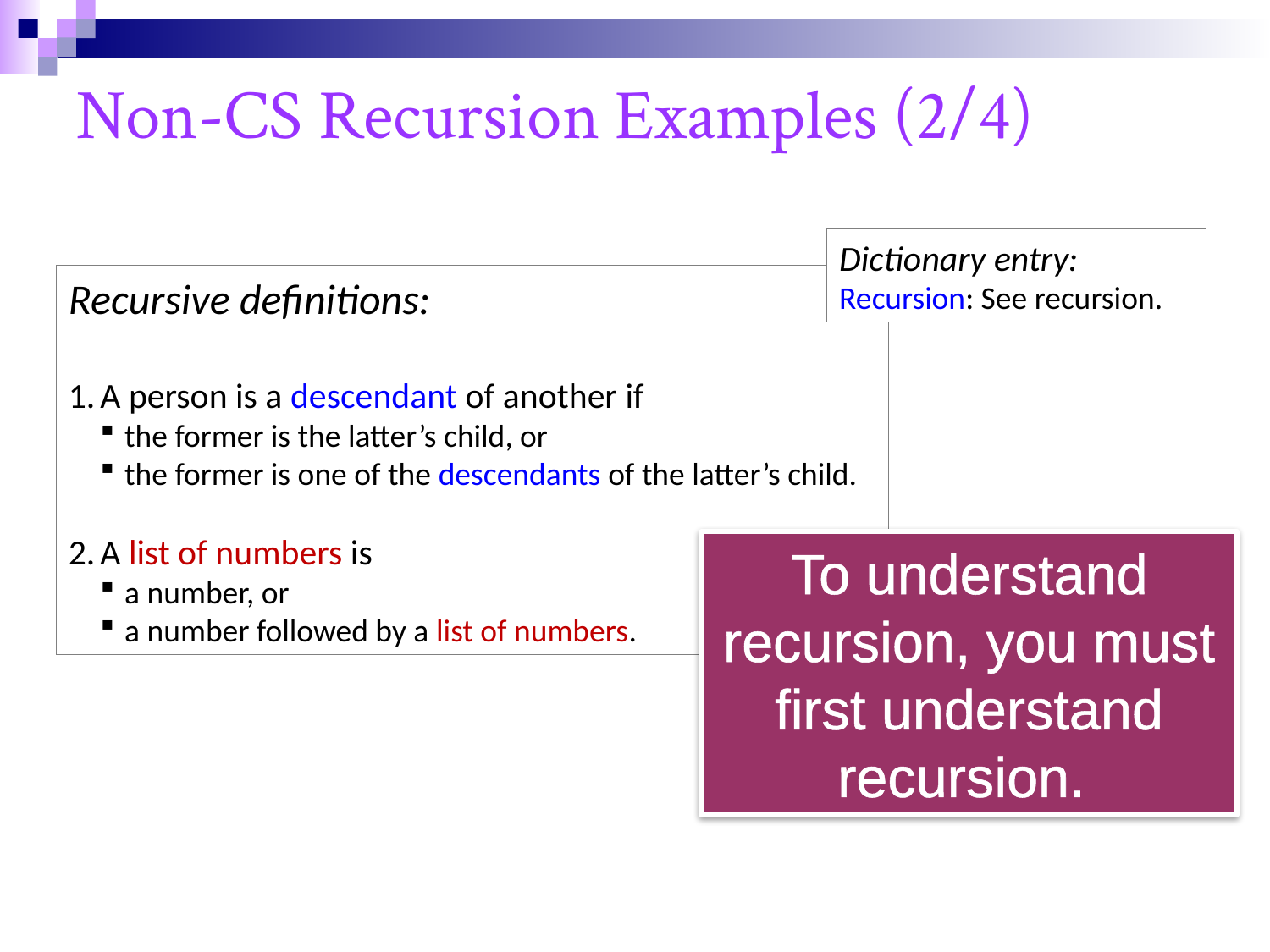

# Non-CS Recursion Examples (2/4)
Dictionary entry:
Recursion: See recursion.
Recursive definitions:

A person is a descendant of another if
the former is the latter’s child, or
the former is one of the descendants of the latter’s child.

A list of numbers is
a number, or
a number followed by a list of numbers.
To understand recursion, you must first understand recursion.